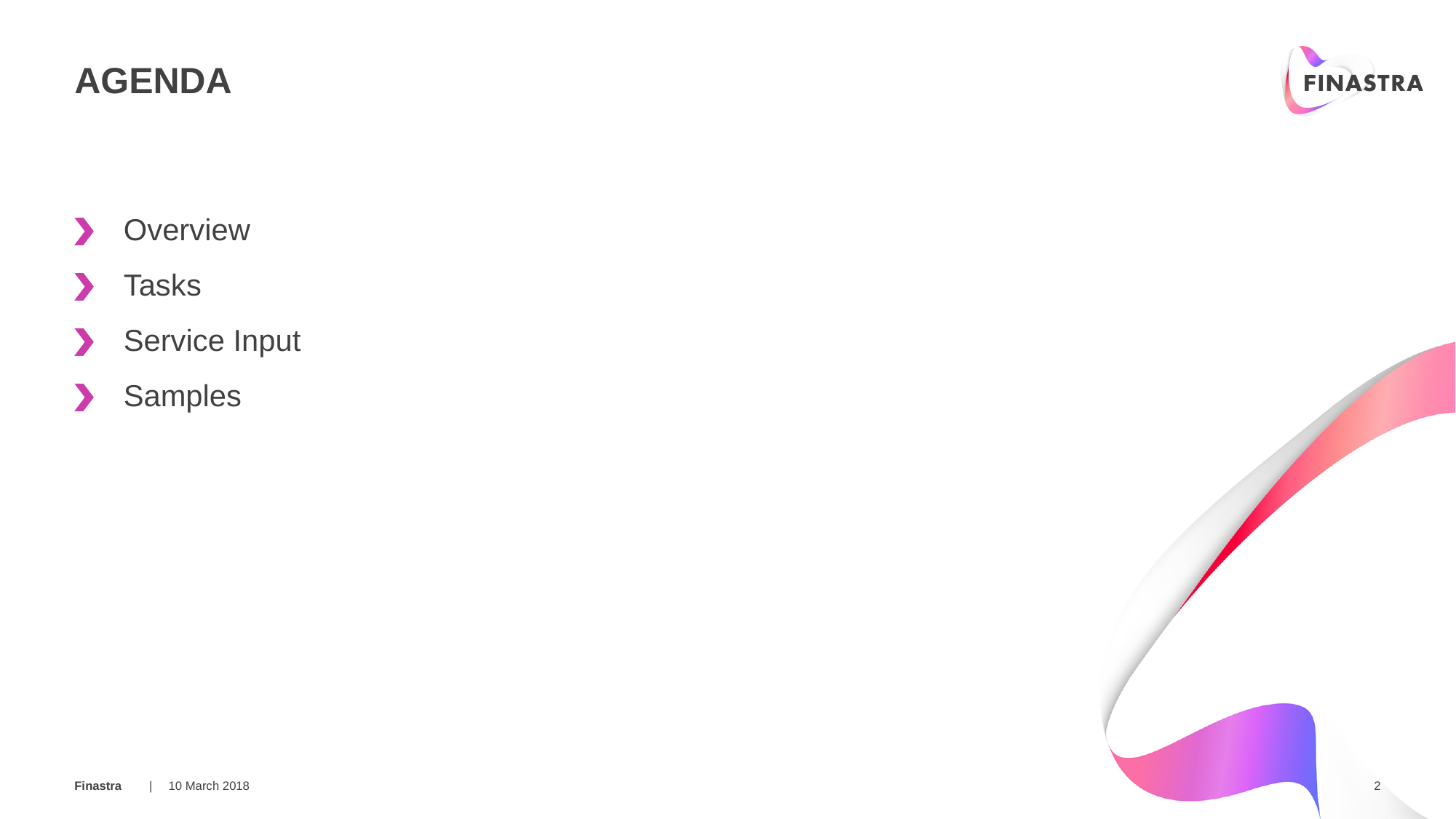

# AGENDA
Overview
Tasks
Service Input
Samples
10 March 2018
2